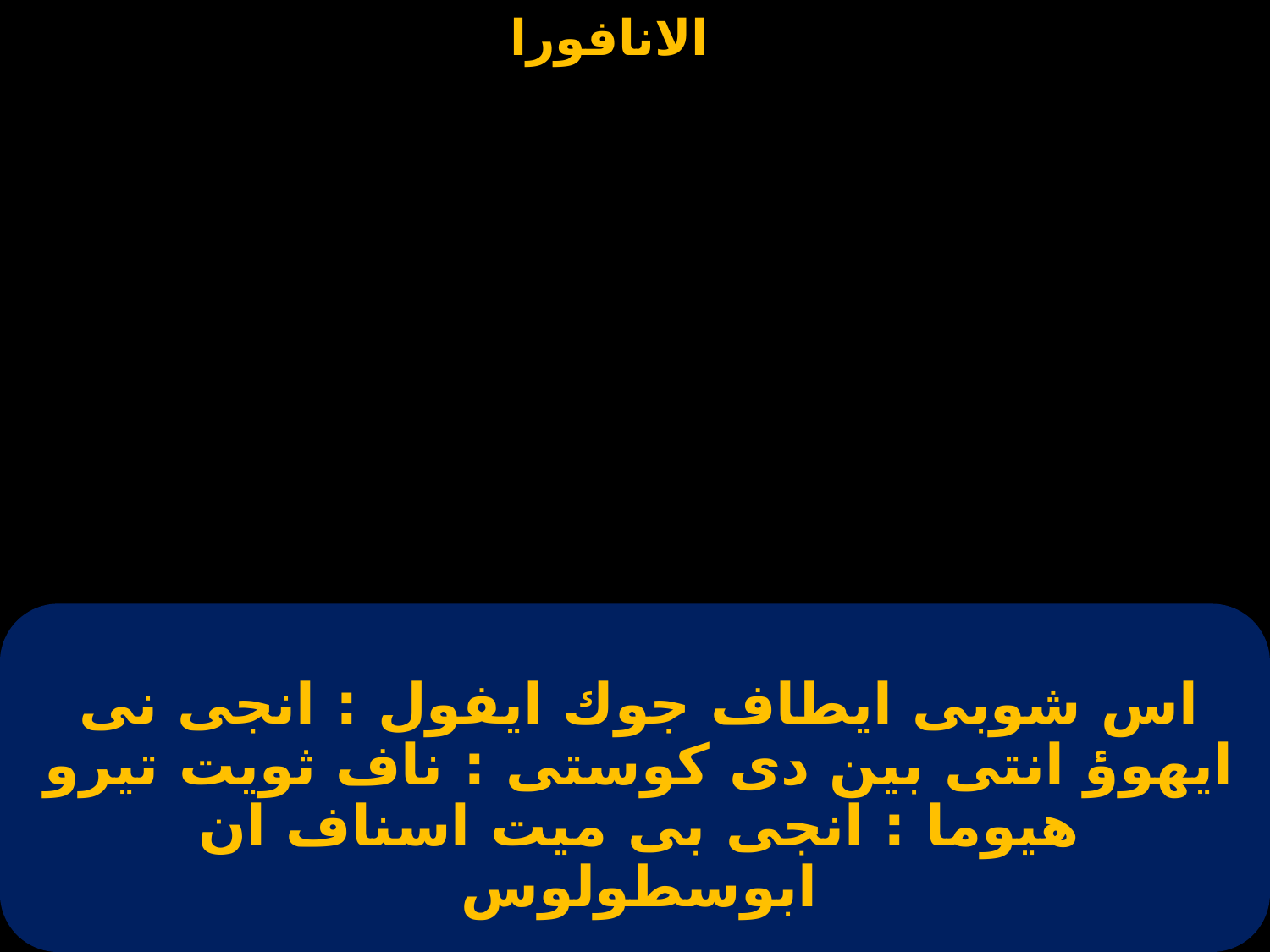

# و كان لما كملت أيام الخمسين كانوا مجتمعين كلهم معاً الاثنى عشر رسولاً
اس شوبى ايطاف جوك ايفول : انجى نى ايهوؤ انتى بين دى كوستى : ناف ثويت تيرو هيوما : انجى بى ميت اسناف ان ابوسطولوس